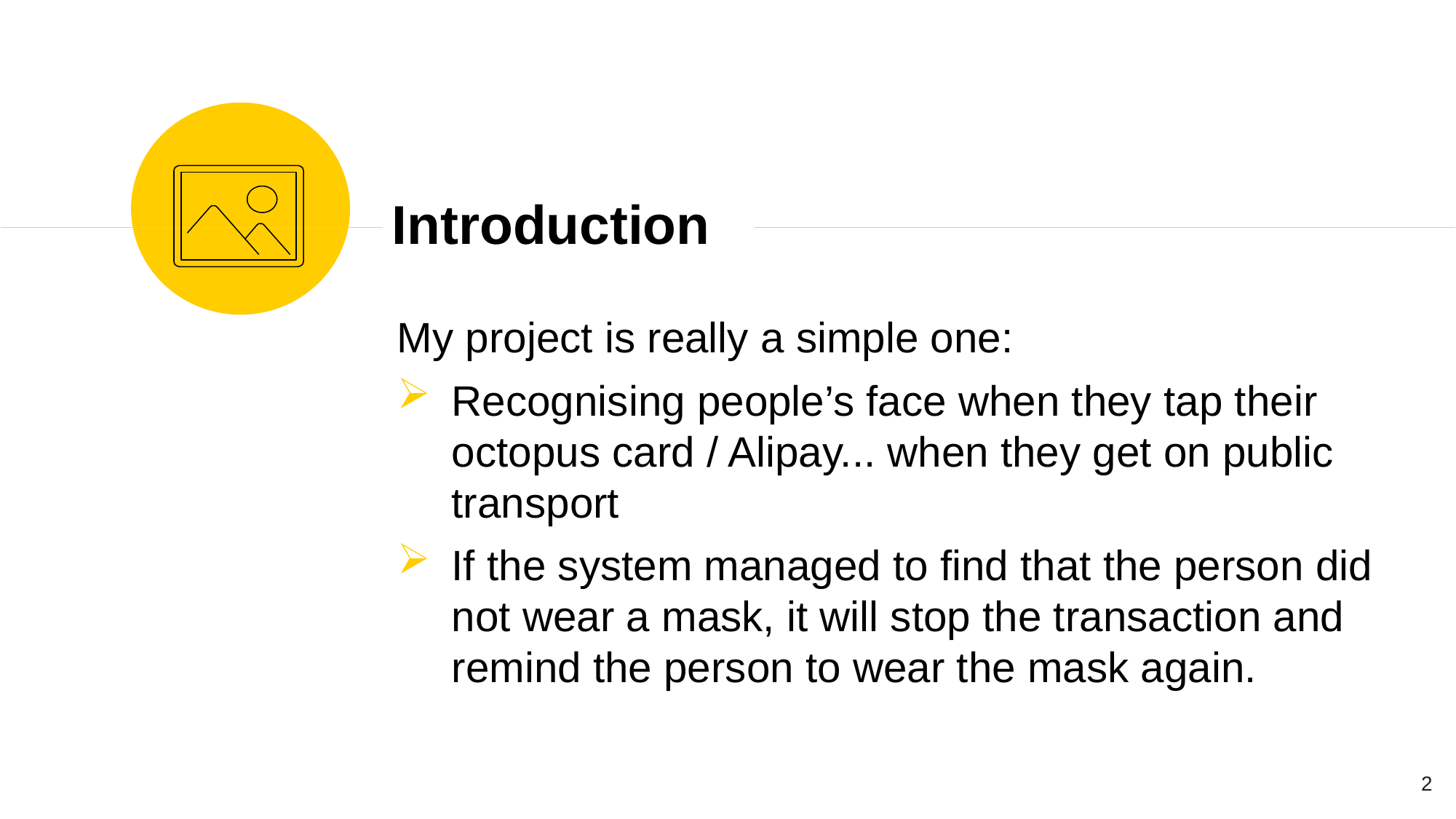

Introduction

My project is really a simple one:
Recognising people’s face when they tap their octopus card / Alipay... when they get on public transport
If the system managed to find that the person did not wear a mask, it will stop the transaction and remind the person to wear the mask again.

2